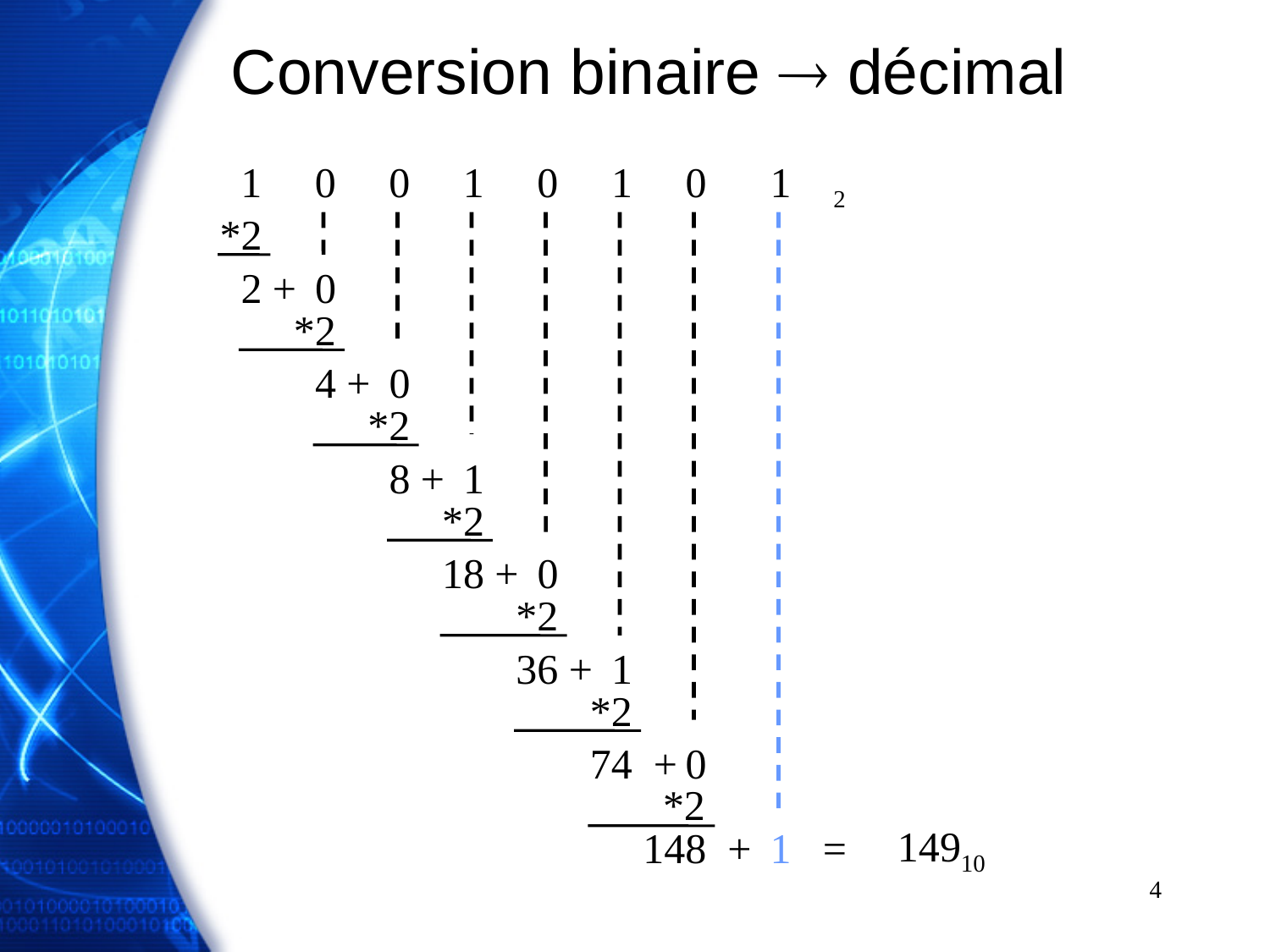

# Conversion binaire → décimal
1     0     0     1     0     1     0      1    2
*2

2
+
0
*2

4
+
0
*2

8
+
1
*2

18
+
0
*2

36
+
1
*2

74
+
0
*2
14910
148
+
1
=

4